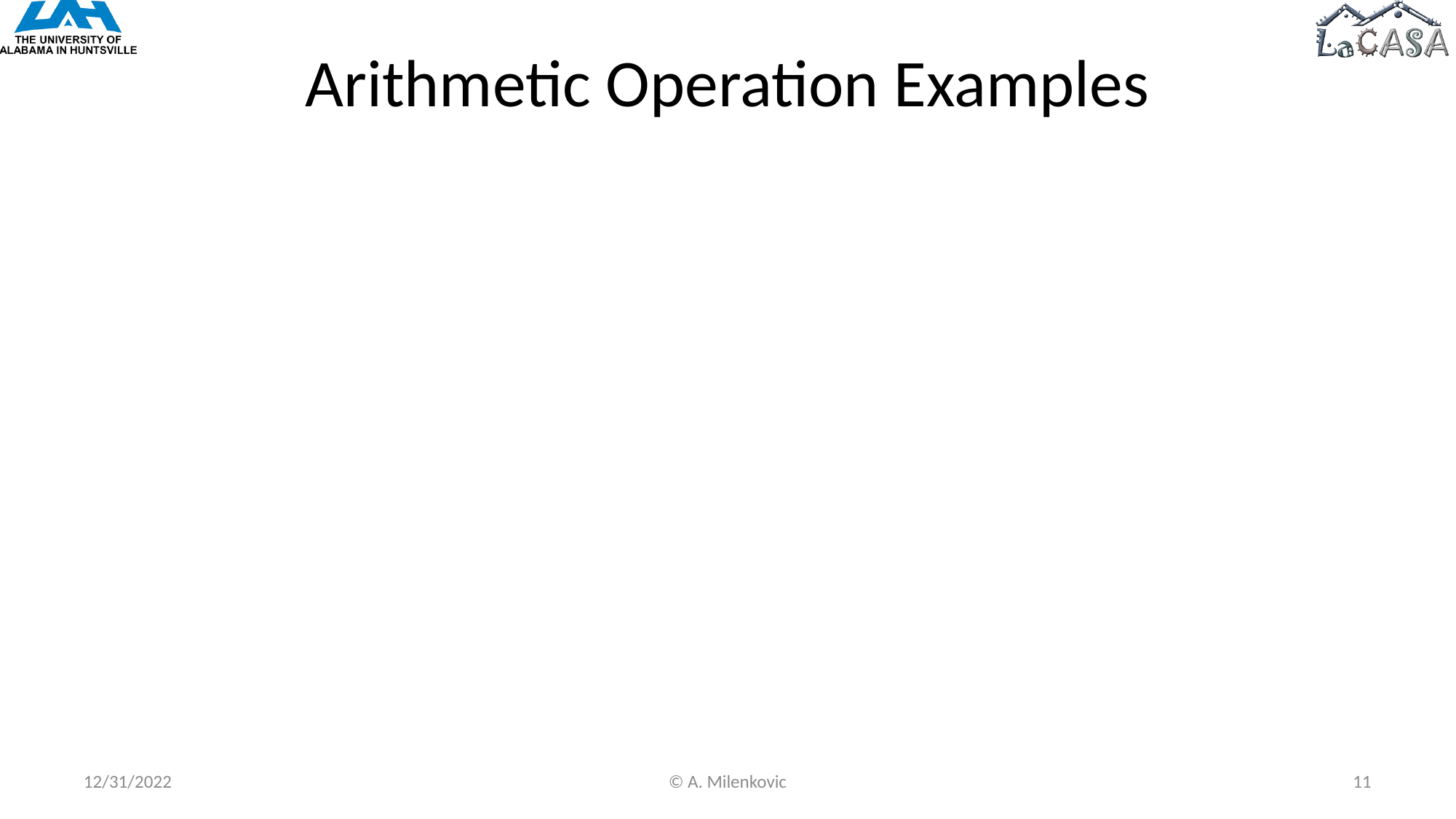

# Arithmetic Operation Examples

12/31/2022
© A. Milenkovic
11